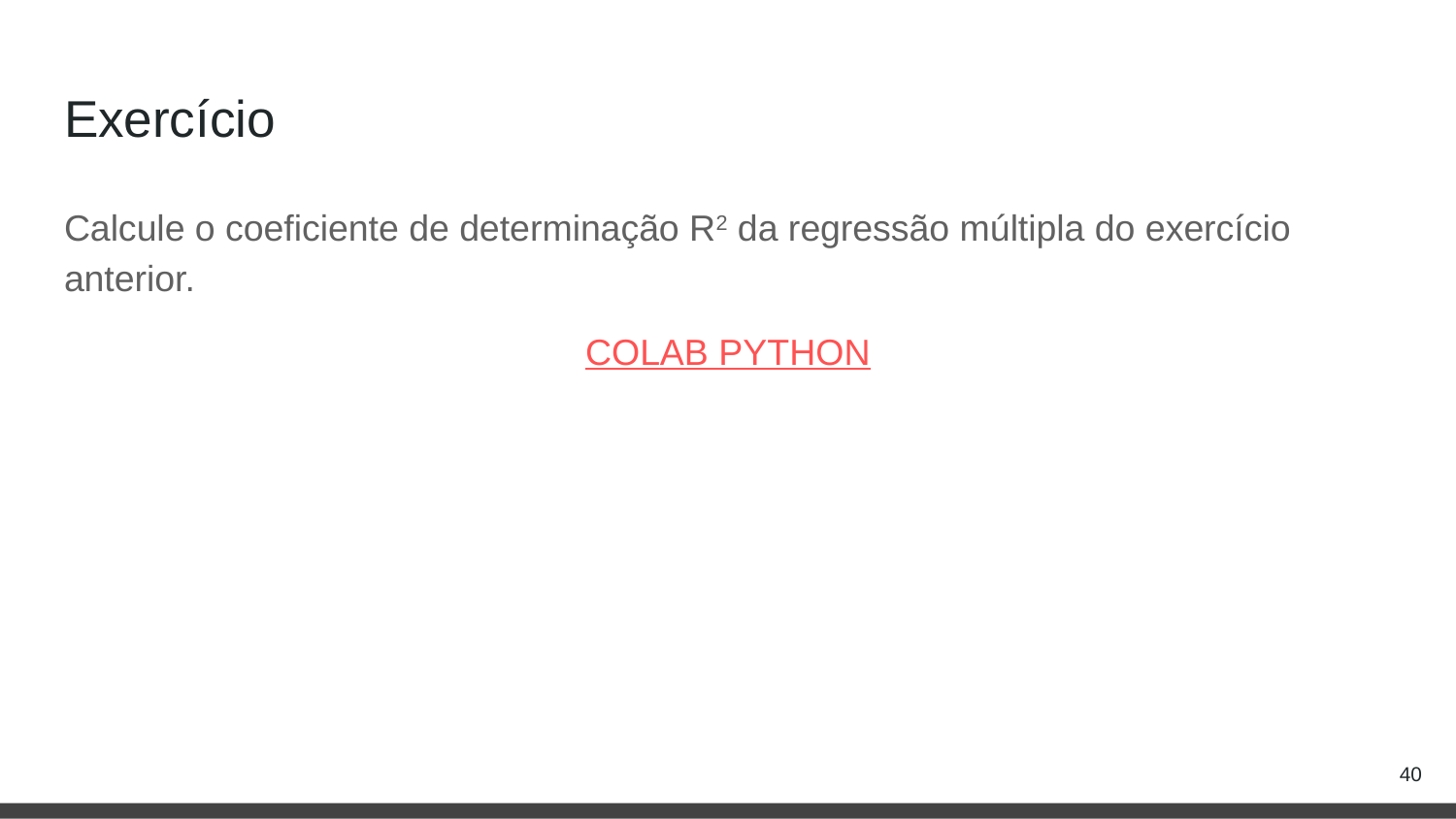

# Exercício
Calcule o coeficiente de determinação R2 da regressão múltipla do exercício anterior.
COLAB PYTHON
40